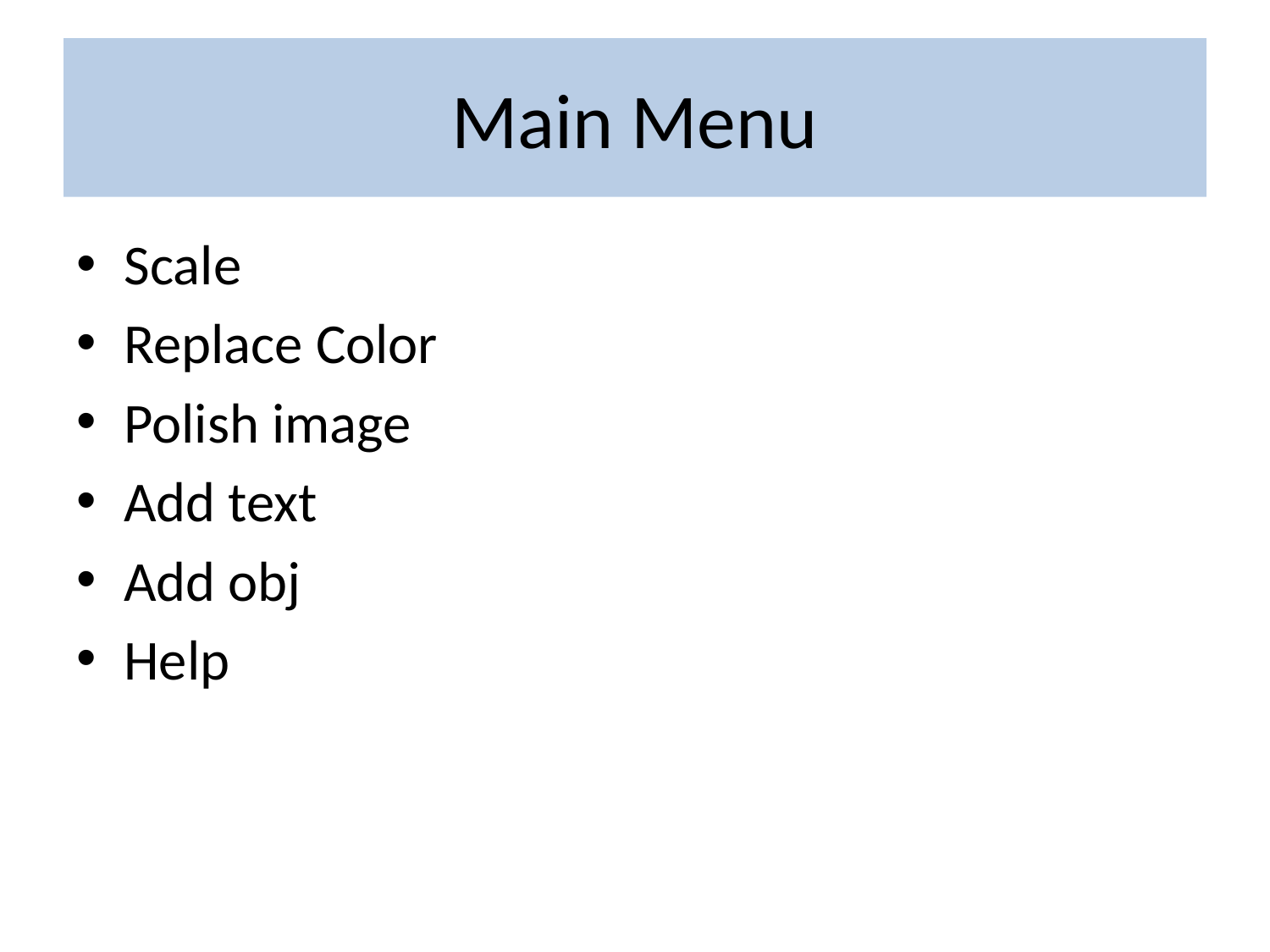

# Main Menu
Scale
Replace Color
Polish image
Add text
Add obj
Help